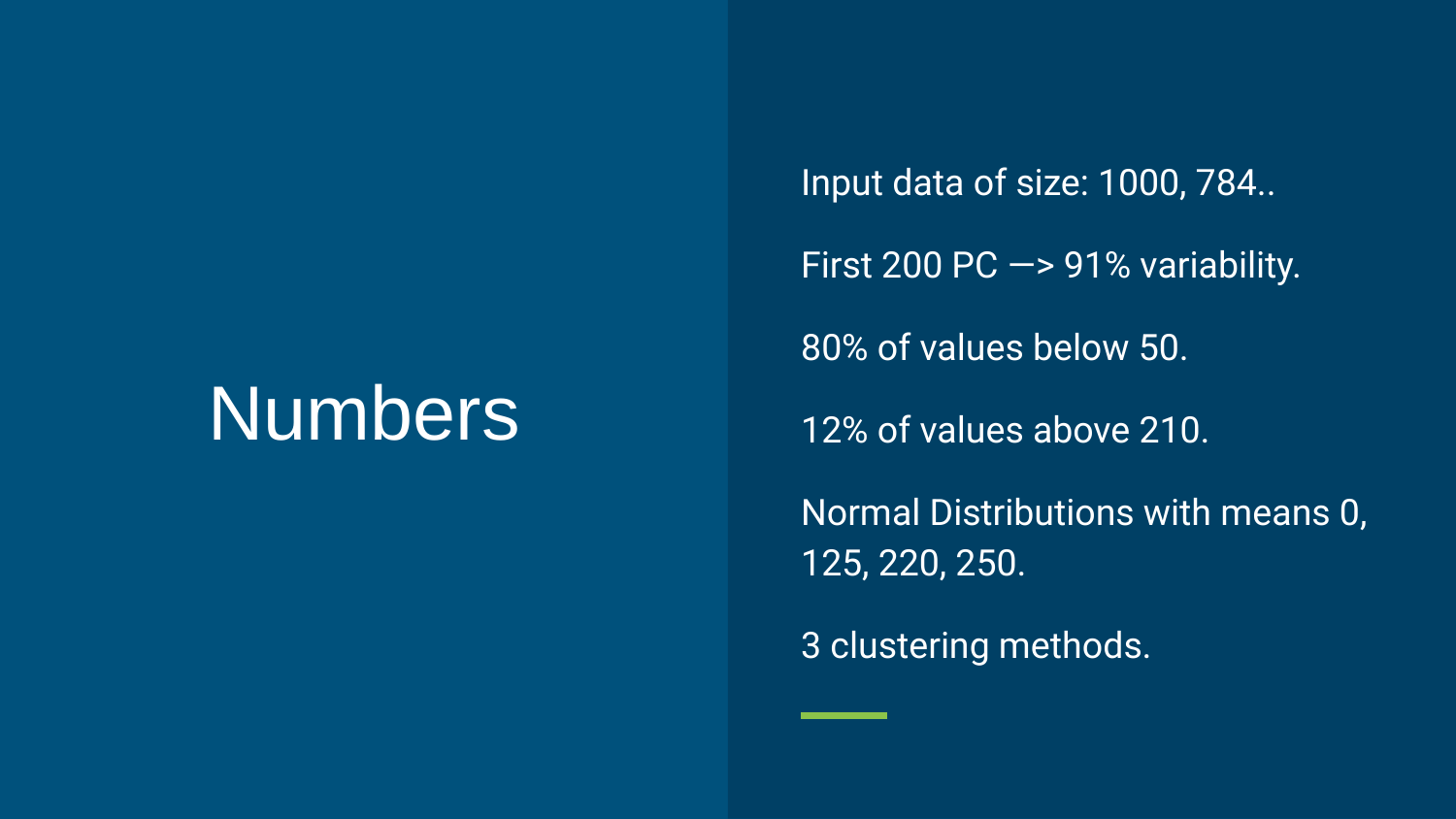

Input data of size: 1000, 784..
First 200 PC —> 91% variability.
80% of values below 50.
12% of values above 210.
Normal Distributions with means 0, 125, 220, 250.
3 clustering methods.
# Numbers